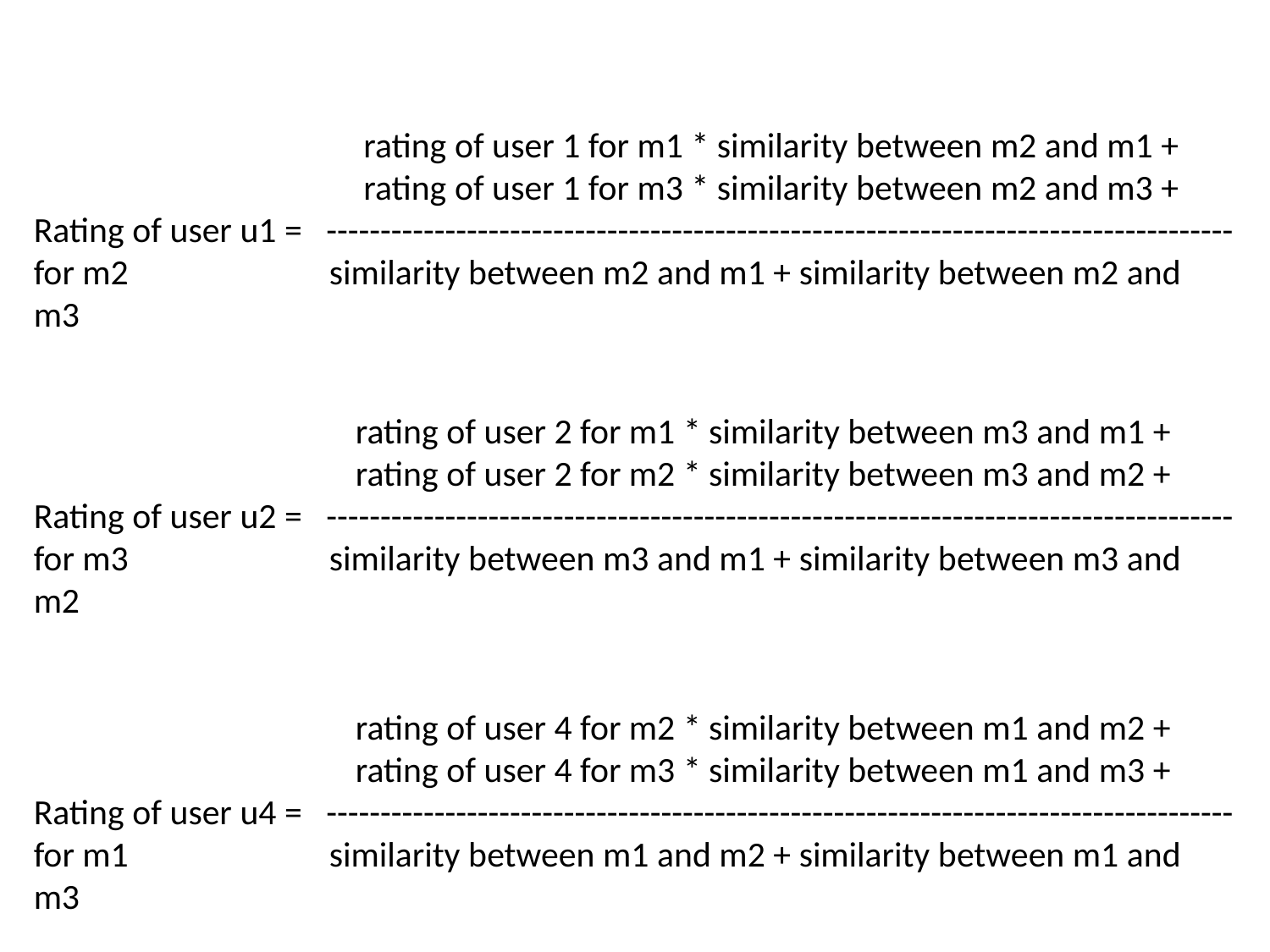

rating of user 1 for m1 * similarity between m2 and m1 +
                                         rating of user 1 for m3 * similarity between m2 and m3 +
Rating of user u1 =   ------------------------------------------------------------------------------------for m2                         similarity between m2 and m1 + similarity between m2 and m3

                                        rating of user 2 for m1 * similarity between m3 and m1 +
                                        rating of user 2 for m2 * similarity between m3 and m2 +
Rating of user u2 =   ------------------------------------------------------------------------------------for m3                         similarity between m3 and m1 + similarity between m3 and m2

                                        rating of user 4 for m2 * similarity between m1 and m2 +
                                        rating of user 4 for m3 * similarity between m1 and m3 +
Rating of user u4 =   ------------------------------------------------------------------------------------for m1                         similarity between m1 and m2 + similarity between m1 and m3